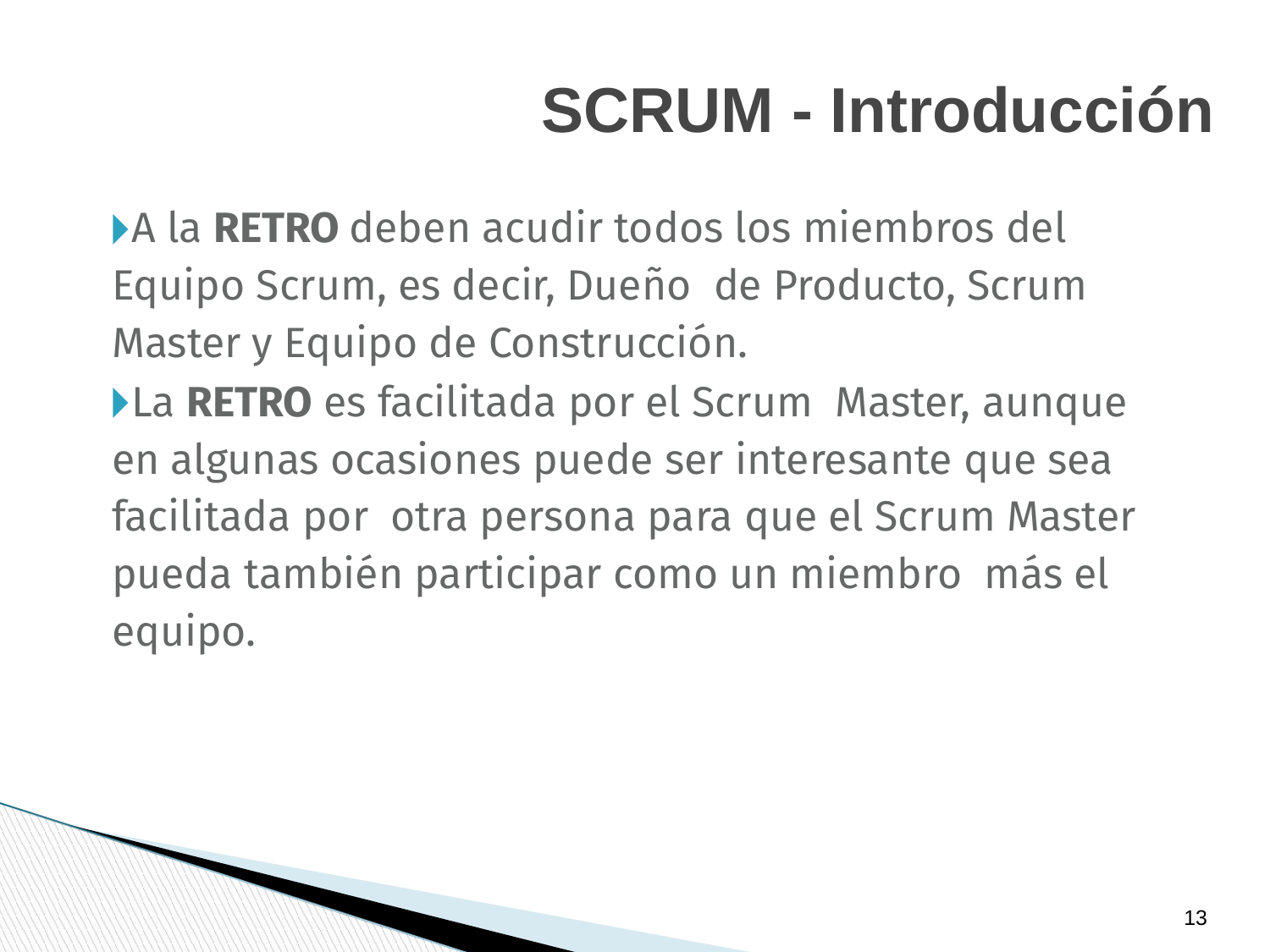

SCRUM - Introducción
A la RETRO deben acudir todos los miembros del Equipo Scrum, es decir, Dueño  de Producto, Scrum Master y Equipo de Construcción.
La RETRO es facilitada por el Scrum  Master, aunque en algunas ocasiones puede ser interesante que sea facilitada por  otra persona para que el Scrum Master pueda también participar como un miembro  más el equipo.
13